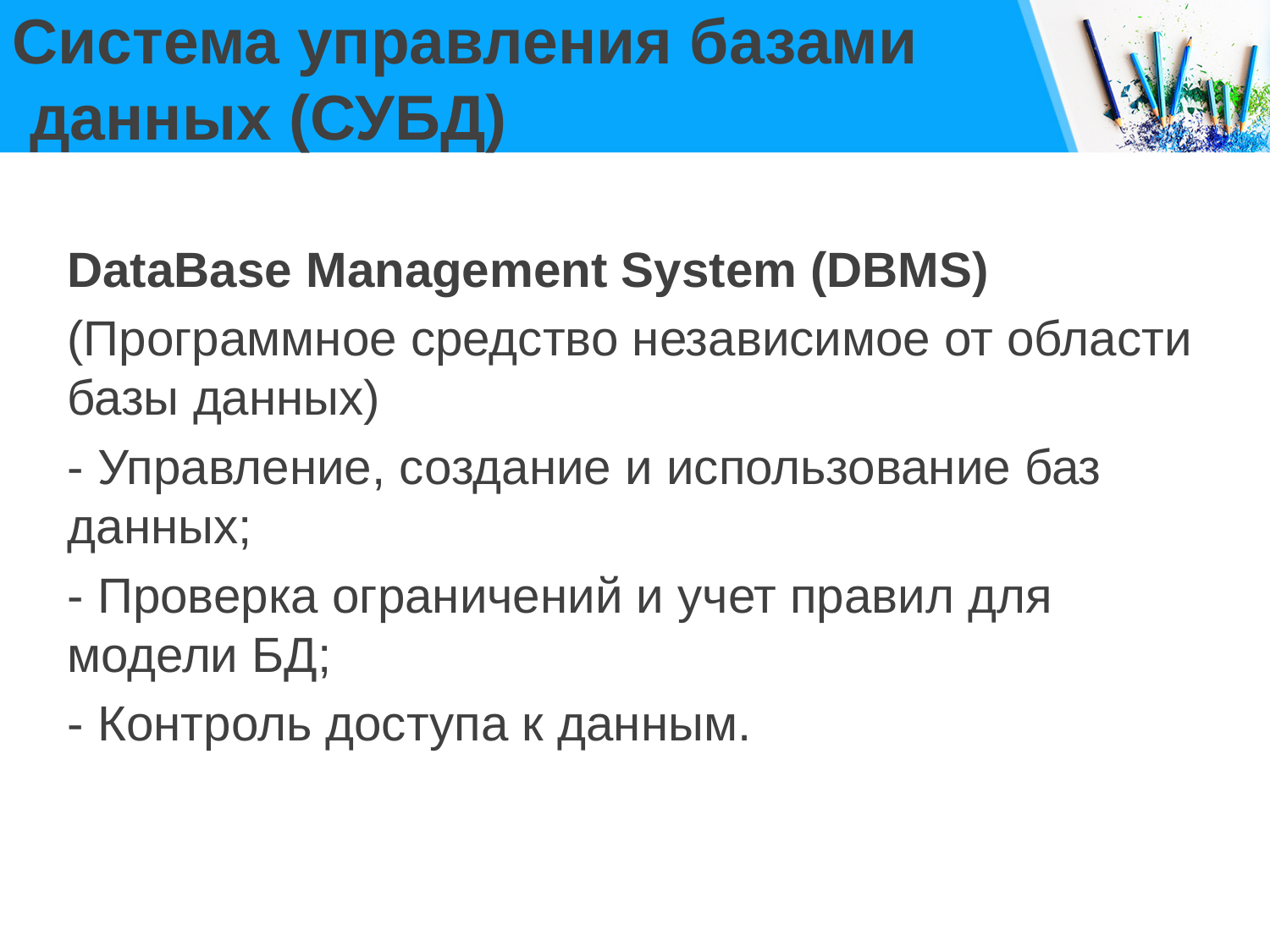

# Система управления базами данных (СУБД)

DataBase Management System (DBMS)
(Программное средство независимое от области базы данных)
- Управление, создание и использование баз данных;
- Проверка ограничений и учет правил для модели БД;
- Контроль доступа к данным.